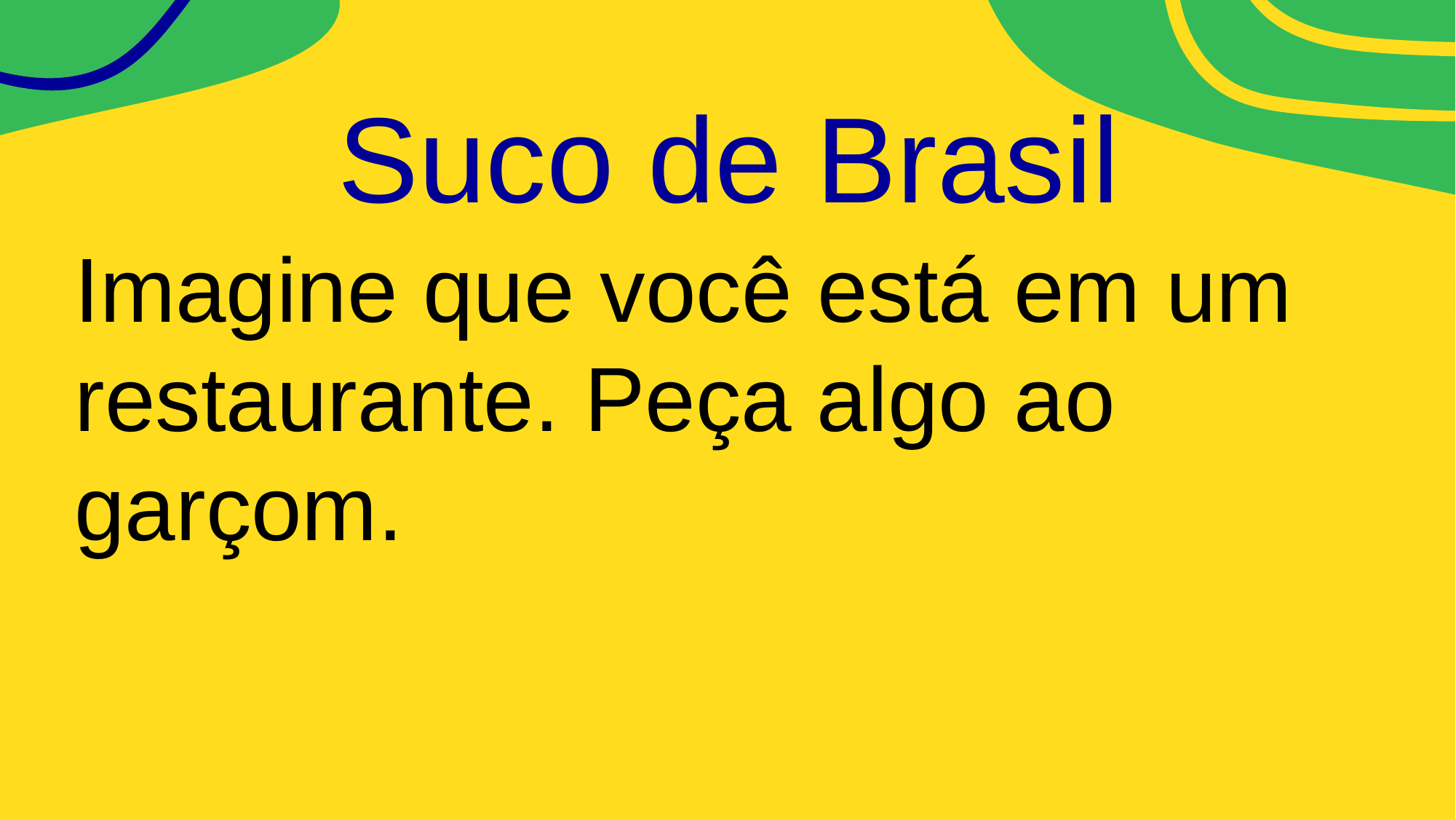

# Suco de Brasil
Imagine que você está em um restaurante. Peça algo ao garçom.